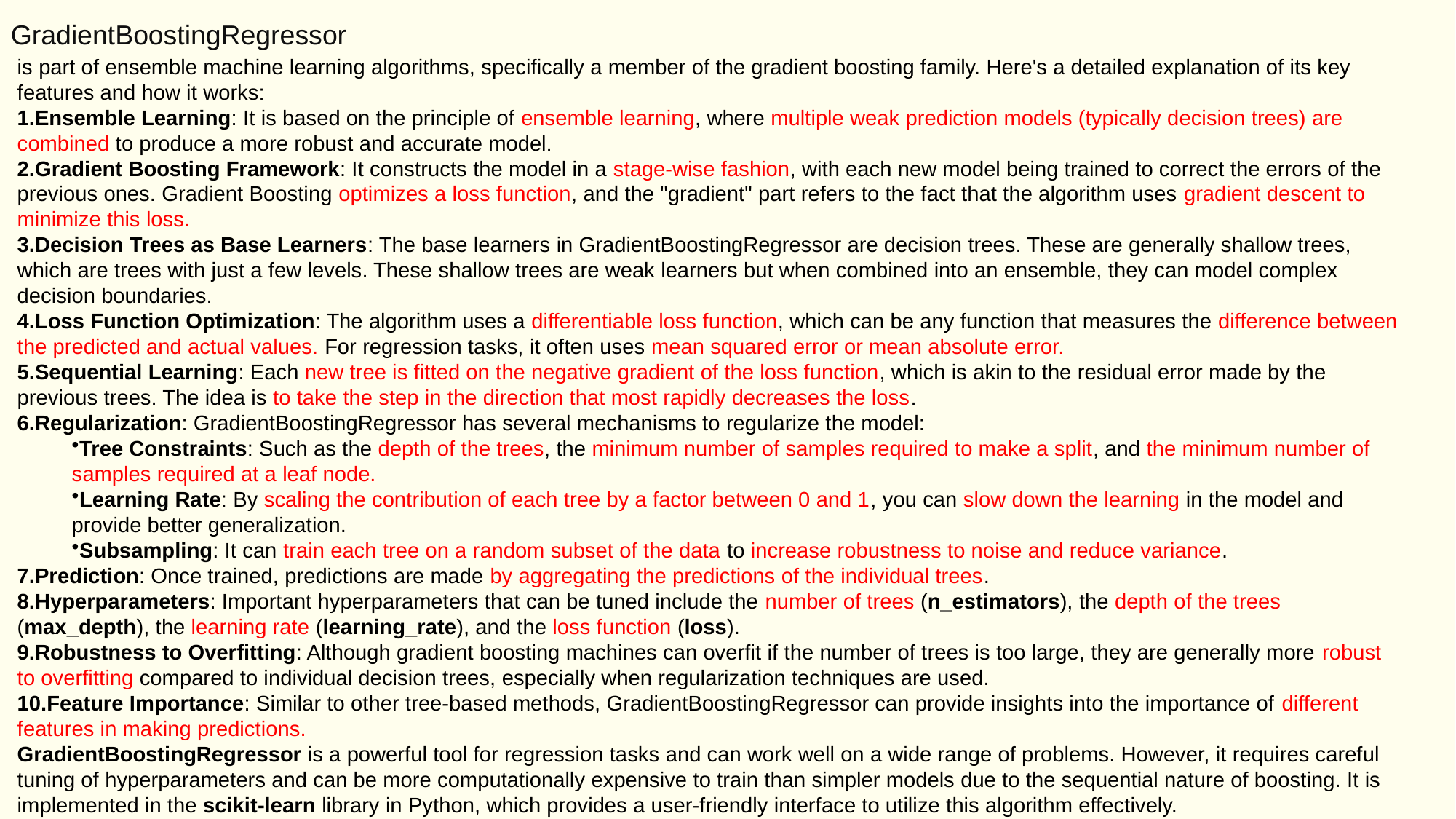

GradientBoostingRegressor
is part of ensemble machine learning algorithms, specifically a member of the gradient boosting family. Here's a detailed explanation of its key features and how it works:
Ensemble Learning: It is based on the principle of ensemble learning, where multiple weak prediction models (typically decision trees) are combined to produce a more robust and accurate model.
Gradient Boosting Framework: It constructs the model in a stage-wise fashion, with each new model being trained to correct the errors of the previous ones. Gradient Boosting optimizes a loss function, and the "gradient" part refers to the fact that the algorithm uses gradient descent to minimize this loss.
Decision Trees as Base Learners: The base learners in GradientBoostingRegressor are decision trees. These are generally shallow trees, which are trees with just a few levels. These shallow trees are weak learners but when combined into an ensemble, they can model complex decision boundaries.
Loss Function Optimization: The algorithm uses a differentiable loss function, which can be any function that measures the difference between the predicted and actual values. For regression tasks, it often uses mean squared error or mean absolute error.
Sequential Learning: Each new tree is fitted on the negative gradient of the loss function, which is akin to the residual error made by the previous trees. The idea is to take the step in the direction that most rapidly decreases the loss.
Regularization: GradientBoostingRegressor has several mechanisms to regularize the model:
Tree Constraints: Such as the depth of the trees, the minimum number of samples required to make a split, and the minimum number of samples required at a leaf node.
Learning Rate: By scaling the contribution of each tree by a factor between 0 and 1, you can slow down the learning in the model and provide better generalization.
Subsampling: It can train each tree on a random subset of the data to increase robustness to noise and reduce variance.
Prediction: Once trained, predictions are made by aggregating the predictions of the individual trees.
Hyperparameters: Important hyperparameters that can be tuned include the number of trees (n_estimators), the depth of the trees (max_depth), the learning rate (learning_rate), and the loss function (loss).
Robustness to Overfitting: Although gradient boosting machines can overfit if the number of trees is too large, they are generally more robust to overfitting compared to individual decision trees, especially when regularization techniques are used.
Feature Importance: Similar to other tree-based methods, GradientBoostingRegressor can provide insights into the importance of different features in making predictions.
GradientBoostingRegressor is a powerful tool for regression tasks and can work well on a wide range of problems. However, it requires careful tuning of hyperparameters and can be more computationally expensive to train than simpler models due to the sequential nature of boosting. It is implemented in the scikit-learn library in Python, which provides a user-friendly interface to utilize this algorithm effectively.